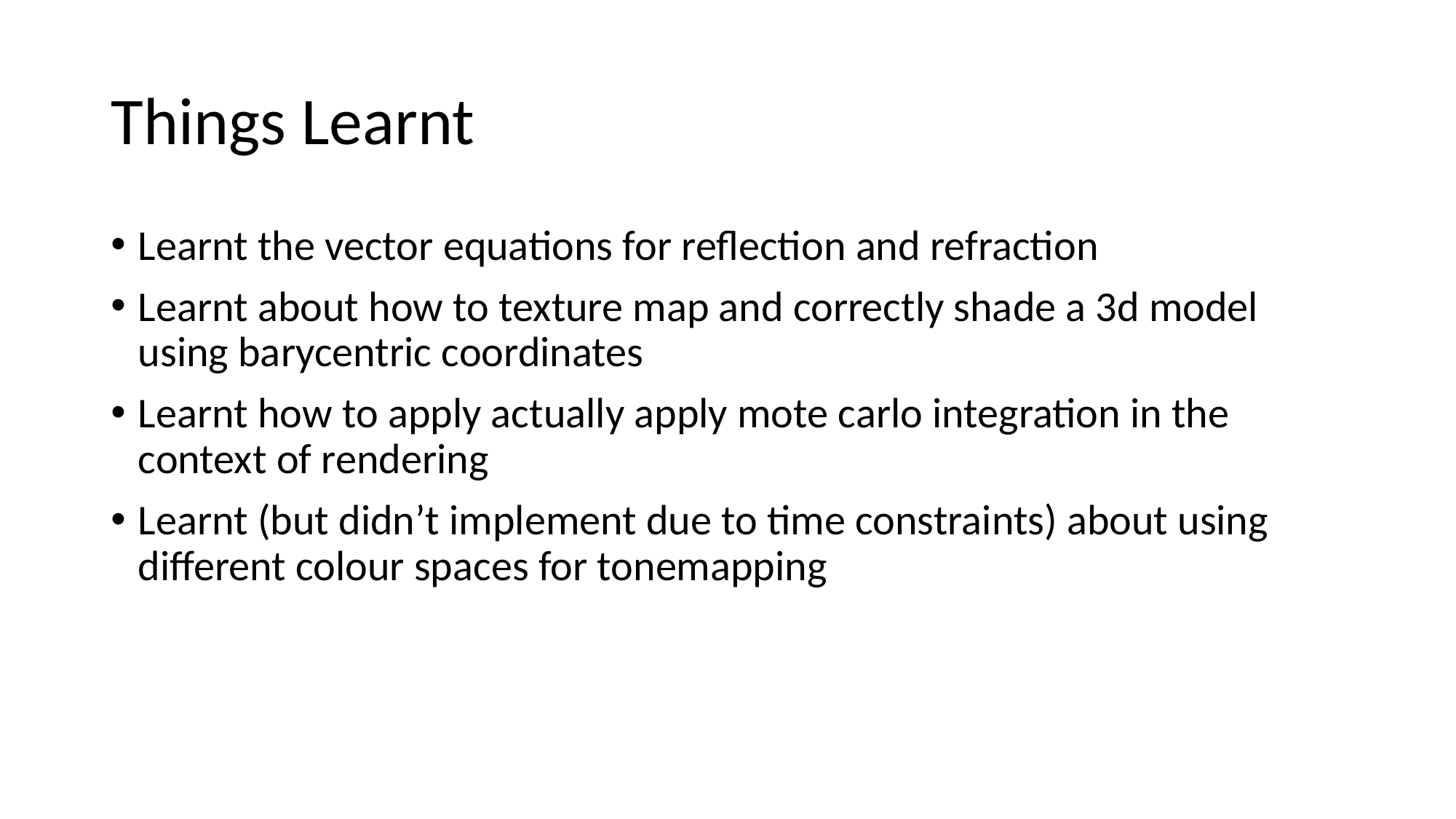

# Things Learnt
Learnt the vector equations for reflection and refraction
Learnt about how to texture map and correctly shade a 3d model using barycentric coordinates
Learnt how to apply actually apply mote carlo integration in the context of rendering
Learnt (but didn’t implement due to time constraints) about using different colour spaces for tonemapping